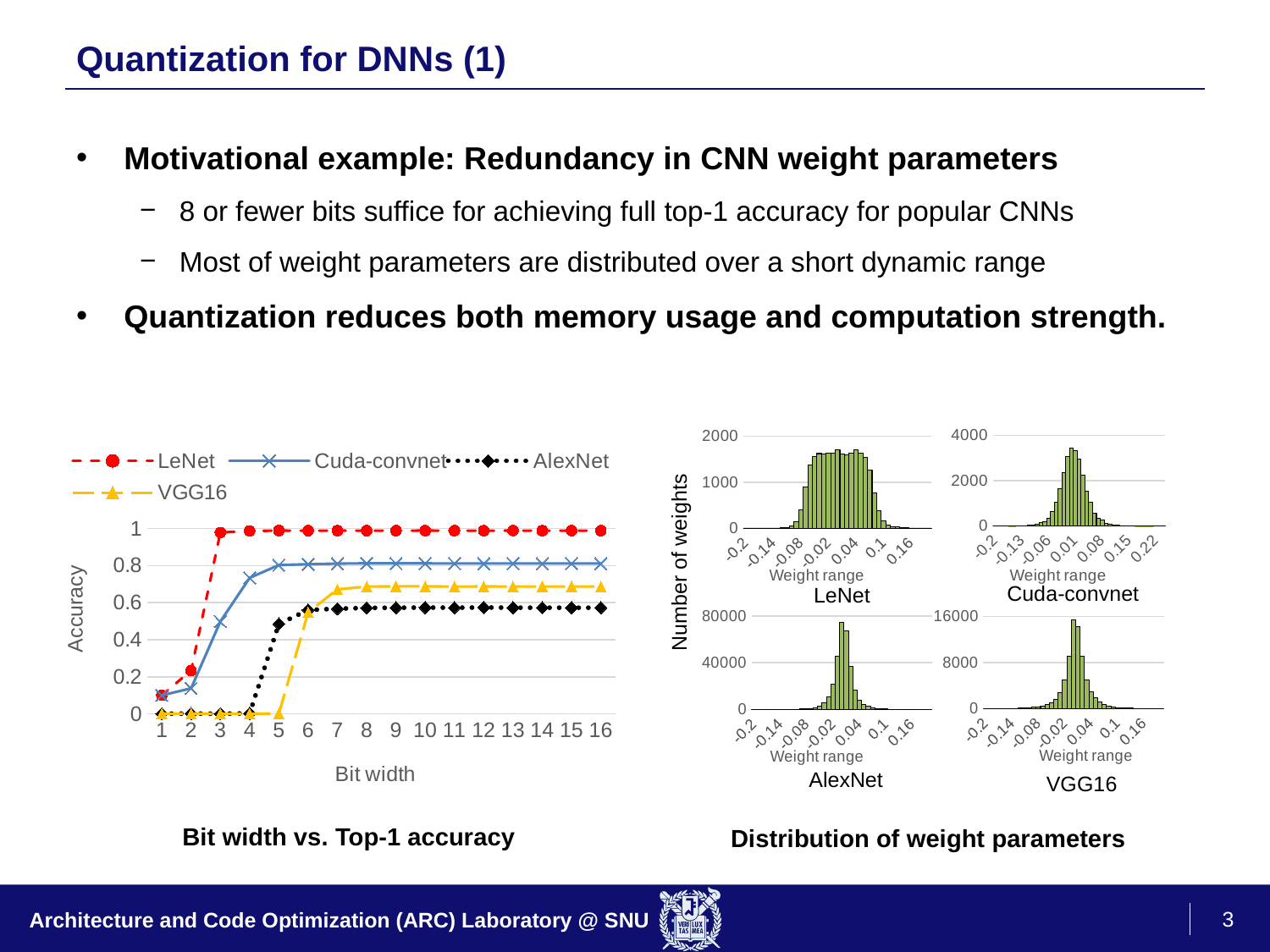

# Quantization for DNNs (1)
Motivational example: Redundancy in CNN weight parameters
8 or fewer bits suffice for achieving full top-1 accuracy for popular CNNs
Most of weight parameters are distributed over a short dynamic range
Quantization reduces both memory usage and computation strength.

### Chart

| Category | LeNet | Cuda-convnet | AlexNet | VGG16 |
|---|---|---|---|---|
| 1 | 0.1009 | 0.1 | 0.0006 | 0.0006 |
| 2 | 0.2329 | 0.1376 | 0.0014 | 0.0014 |
| 3 | 0.9781 | 0.498 | 0.0008 | 0.001 |
| 4 | 0.9869 | 0.7337 | 0.0026 | 0.0004 |
| 5 | 0.9886 | 0.8028 | 0.4852 | 0.0018 |
| 6 | 0.9884 | 0.8073 | 0.5606 | 0.5472 |
| 7 | 0.9885 | 0.8106 | 0.5674 | 0.6718 |
| 8 | 0.9883 | 0.8121 | 0.5716 | 0.6866 |
| 9 | 0.9883 | 0.8116 | 0.5726 | 0.688 |
| 10 | 0.9885 | 0.8118 | 0.5736 | 0.688 |
| 11 | 0.9884 | 0.8113 | 0.5728 | 0.6866 |
| 12 | 0.9884 | 0.8113 | 0.574 | 0.6874 |
| 13 | 0.9885 | 0.8112 | 0.5728 | 0.687 |
| 14 | 0.9884 | 0.8111 | 0.5728 | 0.6868 |
| 15 | 0.9884 | 0.8113 | 0.5726 | 0.6868 |
| 16 | 0.9884 | 0.8113 | 0.5728 | 0.6868 |

### Chart

| Category |  |
|---|---|
| -0.2 | 0.0 |
| -0.19 | 0.0 |
| -0.18 | 0.0 |
| -0.17 | 0.0 |
| -0.16 | 2.0 |
| -0.15 | 1.0 |
| -0.14000000000000001 | 8.0 |
| -0.13 | 3.0 |
| -0.12 | 12.0 |
| -0.11 | 29.0 |
| -0.1 | 42.0 |
| -0.09 | 82.0 |
| -0.08 | 137.0 |
| -7.0000000000000007E-2 | 182.0 |
| -0.06 | 352.0 |
| -0.05 | 627.0 |
| -0.04 | 1042.0 |
| -0.03 | 1648.0 |
| -0.02 | 2353.0 |
| -0.01 | 3083.0 |
| 0 | 3443.0 |
| 0.01 | 3314.0 |
| 0.02 | 2936.0 |
| 0.03 | 2245.0 |
| 0.04 | 1547.0 |
| 0.05 | 1048.0 |
| 0.06 | 572.0 |
| 7.0000000000000007E-2 | 346.0 |
| 0.08 | 247.0 |
| 0.09 | 115.0 |
| 0.1 | 81.0 |
| 0.11 | 43.0 |
| 0.12 | 30.0 |
| 0.13 | 9.0 |
| 0.14000000000000001 | 11.0 |
| 0.15 | 4.0 |
| 0.16 | 0.0 |
| 0.17 | 2.0 |
| 0.18 | 1.0 |
| 0.19 | 1.0 |
| 0.2 | 1.0 |
| 0.21 | 1.0 |
| 0.22 | 0.0 |
| 0.23 | 0.0 |
| 0.24 | 0.0 |

### Chart

| Category |  |
|---|---|
| -0.2 | 0.0 |
| -0.19 | 0.0 |
| -0.18 | 0.0 |
| -0.17 | 0.0 |
| -0.16 | 0.0 |
| -0.15 | 0.0 |
| -0.14000000000000001 | 0.0 |
| -0.13 | 0.0 |
| -0.12 | 6.0 |
| -0.11 | 11.0 |
| -0.1 | 49.0 |
| -0.09 | 134.0 |
| -0.08 | 392.0 |
| -7.0000000000000007E-2 | 887.0 |
| -0.06 | 1377.0 |
| -0.05 | 1553.0 |
| -0.04 | 1621.0 |
| -0.03 | 1605.0 |
| -0.02 | 1626.0 |
| -9.9999999999999794E-3 | 1633.0 |
| 0 | 1698.0 |
| 0.01 | 1609.0 |
| 0.02 | 1591.0 |
| 0.03 | 1624.0 |
| 0.04 | 1700.0 |
| 0.05 | 1630.0 |
| 0.06 | 1543.0 |
| 7.0000000000000007E-2 | 1258.0 |
| 0.08 | 769.0 |
| 0.09 | 383.0 |
| 0.1 | 160.0 |
| 0.11 | 72.0 |
| 0.12 | 31.0 |
| 0.13 | 25.0 |
| 0.14000000000000001 | 5.0 |
| 0.15 | 5.0 |
| 0.16 | 2.0 |
| 0.17 | 1.0 |
| 0.18 | 0.0 |
| 0.19 | 0.0 |
| 0.2 | 0.0 |
Number of weights
Cuda-convnet
LeNet

### Chart

| Category |  |
|---|---|
| -0.2 | 9.0 |
| -0.19 | 8.0 |
| -0.18 | 21.0 |
| -0.17 | 16.0 |
| -0.16 | 24.0 |
| -0.15 | 46.0 |
| -0.14000000000000001 | 53.0 |
| -0.13 | 96.0 |
| -0.12 | 131.0 |
| -0.11 | 194.0 |
| -0.1 | 269.0 |
| -0.09 | 436.0 |
| -0.08 | 661.0 |
| -7.0000000000000007E-2 | 1047.0 |
| -0.06 | 1768.0 |
| -0.05 | 3003.0 |
| -0.04 | 5680.0 |
| -0.03 | 10819.0 |
| -0.02 | 21950.0 |
| -0.01 | 45221.0 |
| 0 | 74529.0 |
| 0.01 | 67147.0 |
| 0.02 | 36653.0 |
| 0.03 | 16796.0 |
| 0.04 | 8250.0 |
| 0.05 | 4338.0 |
| 0.06 | 2546.0 |
| 7.0000000000000007E-2 | 1638.0 |
| 0.08 | 1066.0 |
| 0.09 | 750.0 |
| 0.1 | 539.0 |
| 0.11 | 326.0 |
| 0.12 | 281.0 |
| 0.13 | 220.0 |
| 0.14000000000000001 | 131.0 |
| 0.15 | 121.0 |
| 0.16 | 95.0 |
| 0.17 | 57.0 |
| 0.18 | 57.0 |
| 0.19 | 28.0 |
| 0.2 | 37.0 |

### Chart

| Category |  |
|---|---|
| -0.2 | 60.0 |
| -0.19 | 11.0 |
| -0.18 | 10.0 |
| -0.17 | 21.0 |
| -0.16 | 25.0 |
| -0.15 | 28.0 |
| -0.14000000000000001 | 35.0 |
| -0.13 | 54.0 |
| -0.12 | 76.0 |
| -0.11 | 115.0 |
| -0.1 | 146.0 |
| -0.09 | 255.0 |
| -0.08 | 315.0 |
| -7.0000000000000007E-2 | 470.0 |
| -0.06 | 705.0 |
| -0.05 | 1071.0 |
| -0.04 | 1595.0 |
| -0.03 | 2752.0 |
| -0.02 | 4906.0 |
| -9.9999999999999794E-3 | 9121.0 |
| 0 | 15425.0 |
| 0.01 | 14294.0 |
| 0.02 | 9148.0 |
| 0.03 | 4985.0 |
| 0.04 | 2928.0 |
| 0.05 | 1829.0 |
| 0.06 | 1106.0 |
| 7.0000000000000007E-2 | 754.0 |
| 0.08 | 424.0 |
| 0.09 | 300.0 |
| 0.1 | 177.0 |
| 0.11 | 124.0 |
| 0.12 | 86.0 |
| 0.13 | 77.0 |
| 0.14000000000000001 | 60.0 |
| 0.15 | 41.0 |
| 0.16 | 34.0 |
| 0.17 | 24.0 |
| 0.18 | 15.0 |
| 0.19 | 26.0 |
| 0.2 | 22.0 |
AlexNet
VGG16
Bit width vs. Top-1 accuracy
Distribution of weight parameters
3